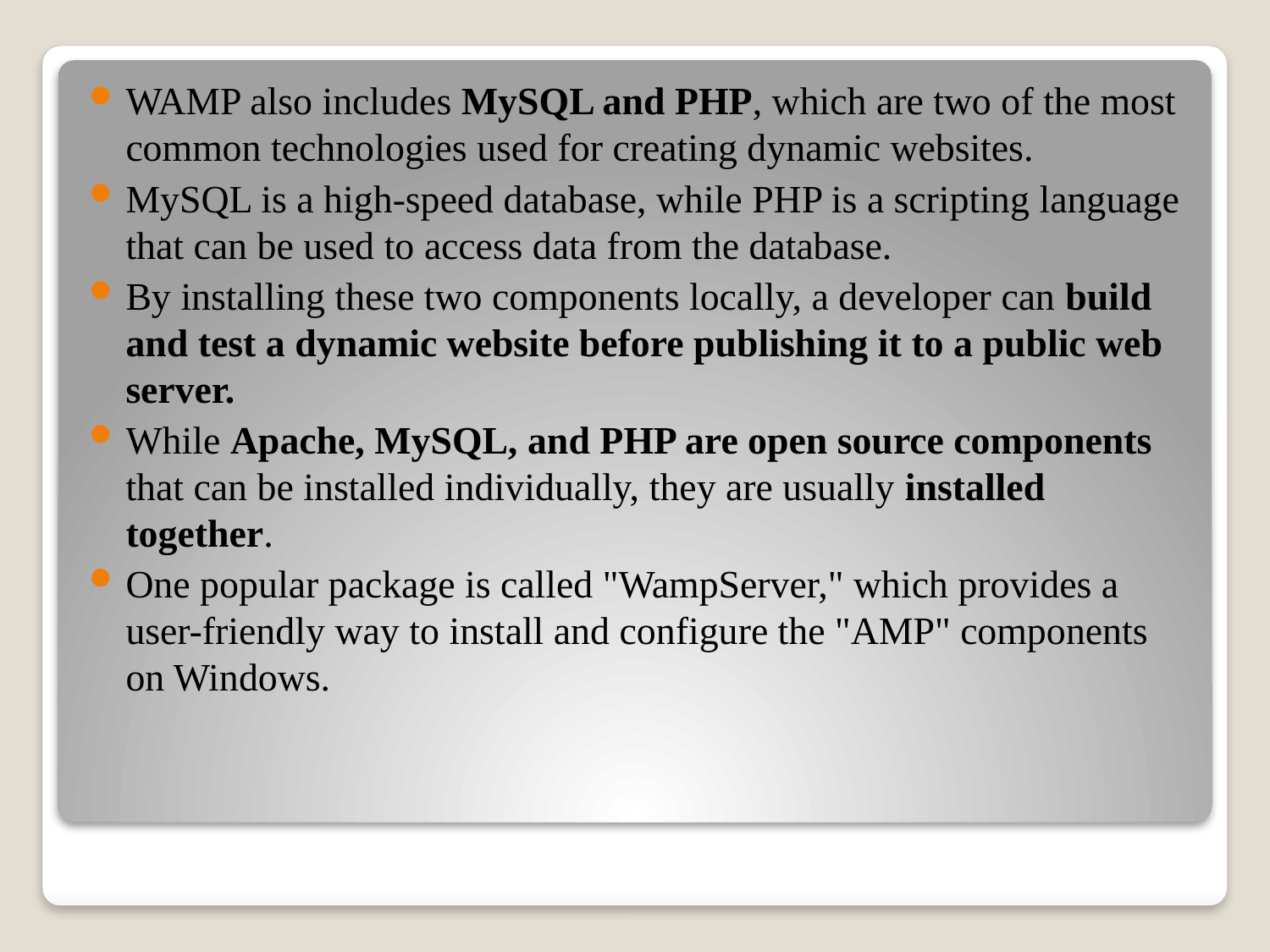

WAMP also includes MySQL and PHP, which are two of the most common technologies used for creating dynamic websites.
MySQL is a high-speed database, while PHP is a scripting language that can be used to access data from the database.
By installing these two components locally, a developer can build and test a dynamic website before publishing it to a public web server.
While Apache, MySQL, and PHP are open source components that can be installed individually, they are usually installed together.
One popular package is called "WampServer," which provides a user-friendly way to install and configure the "AMP" components on Windows.